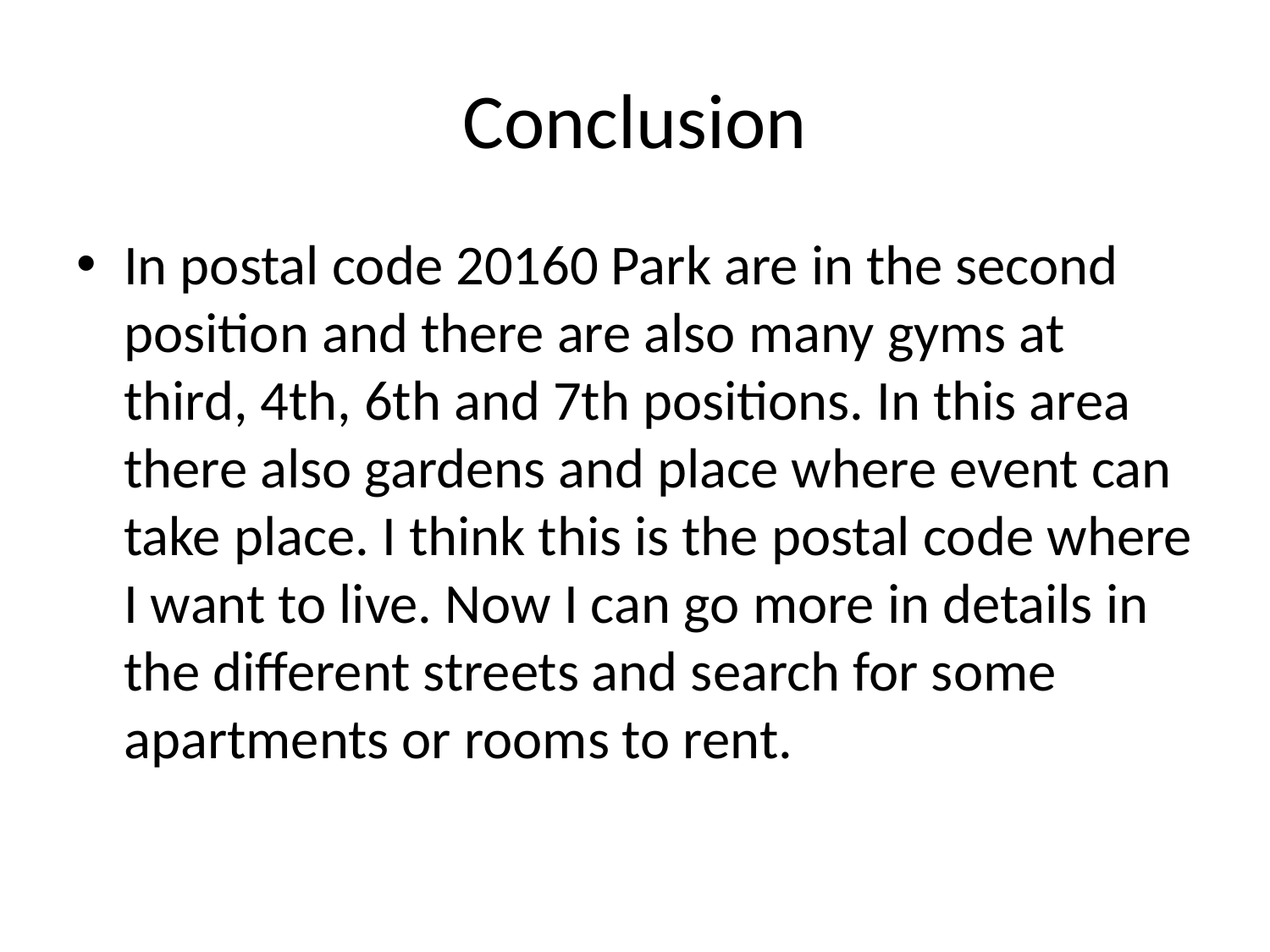

# Conclusion
In postal code 20160 Park are in the second position and there are also many gyms at third, 4th, 6th and 7th positions. In this area there also gardens and place where event can take place. I think this is the postal code where I want to live. Now I can go more in details in the different streets and search for some apartments or rooms to rent.